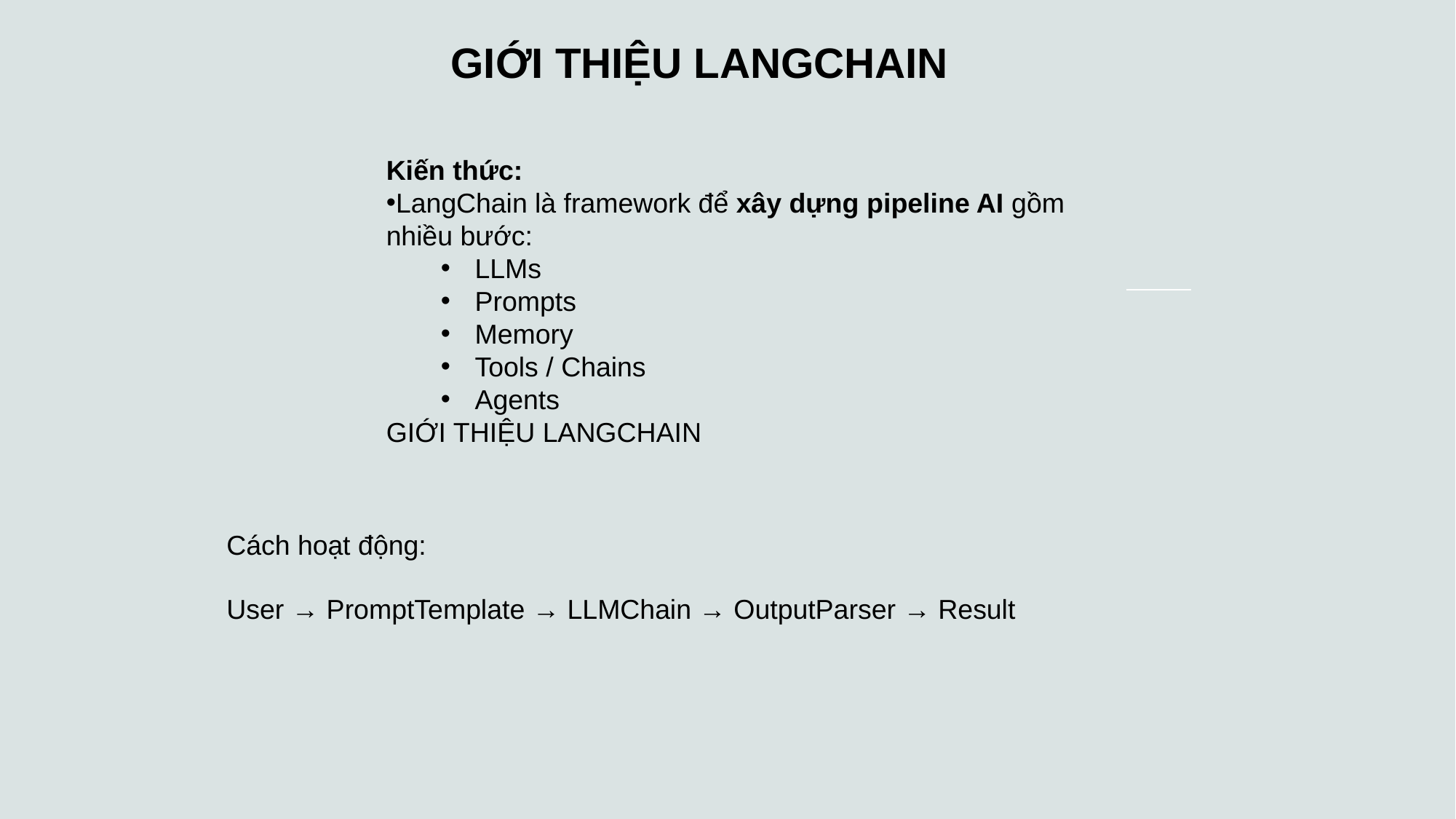

GIỚI THIỆU LANGCHAIN
Kiến thức:
LangChain là framework để xây dựng pipeline AI gồm nhiều bước:
LLMs
Prompts
Memory
Tools / Chains
Agents
GIỚI THIỆU LANGCHAIN
Cách hoạt động:
User → PromptTemplate → LLMChain → OutputParser → Result